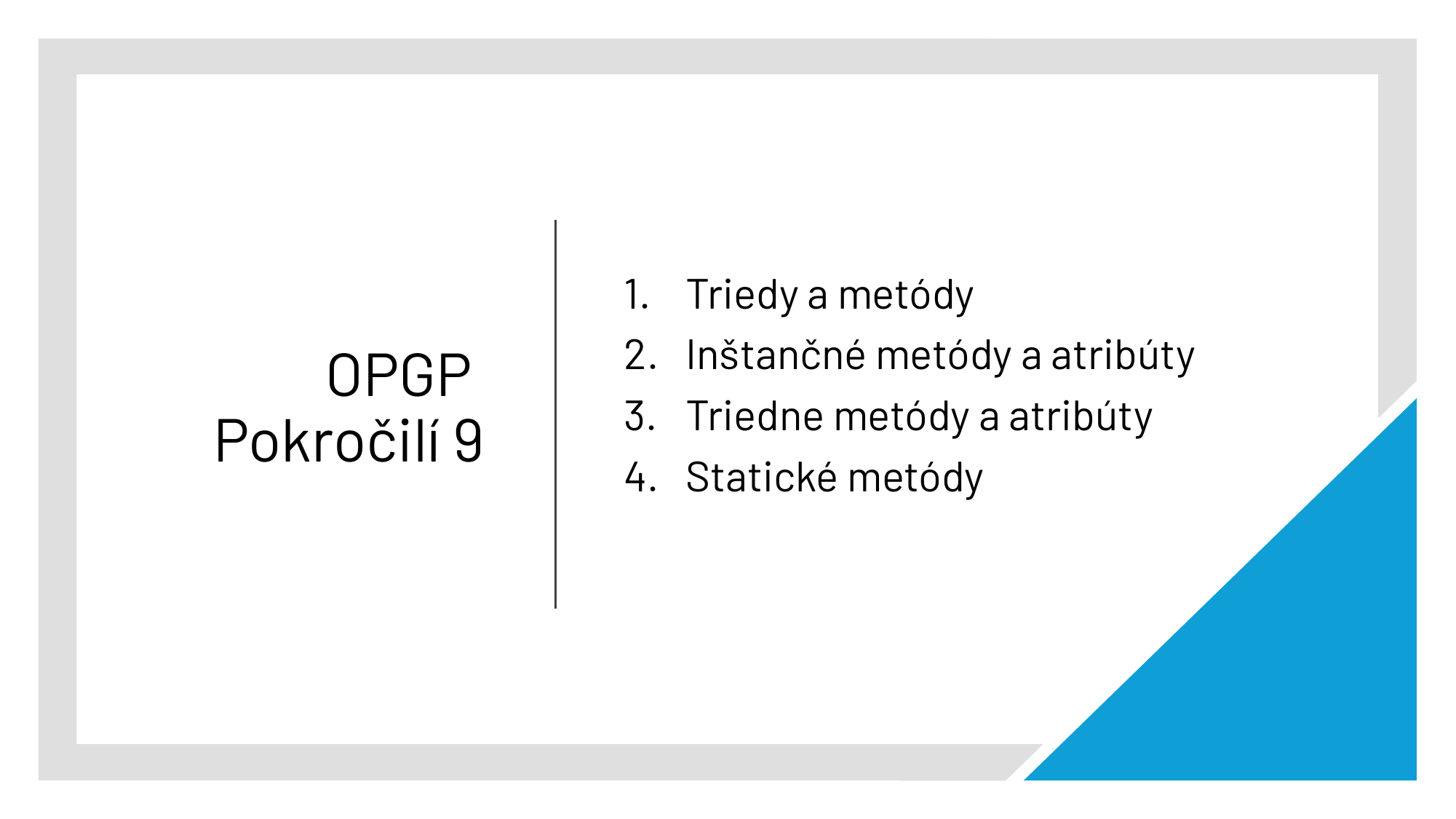

# OPGP  Pokročilí 9
Triedy a metódy
Inštančné metódy a atribúty
Triedne metódy a atribúty
Statické metódy